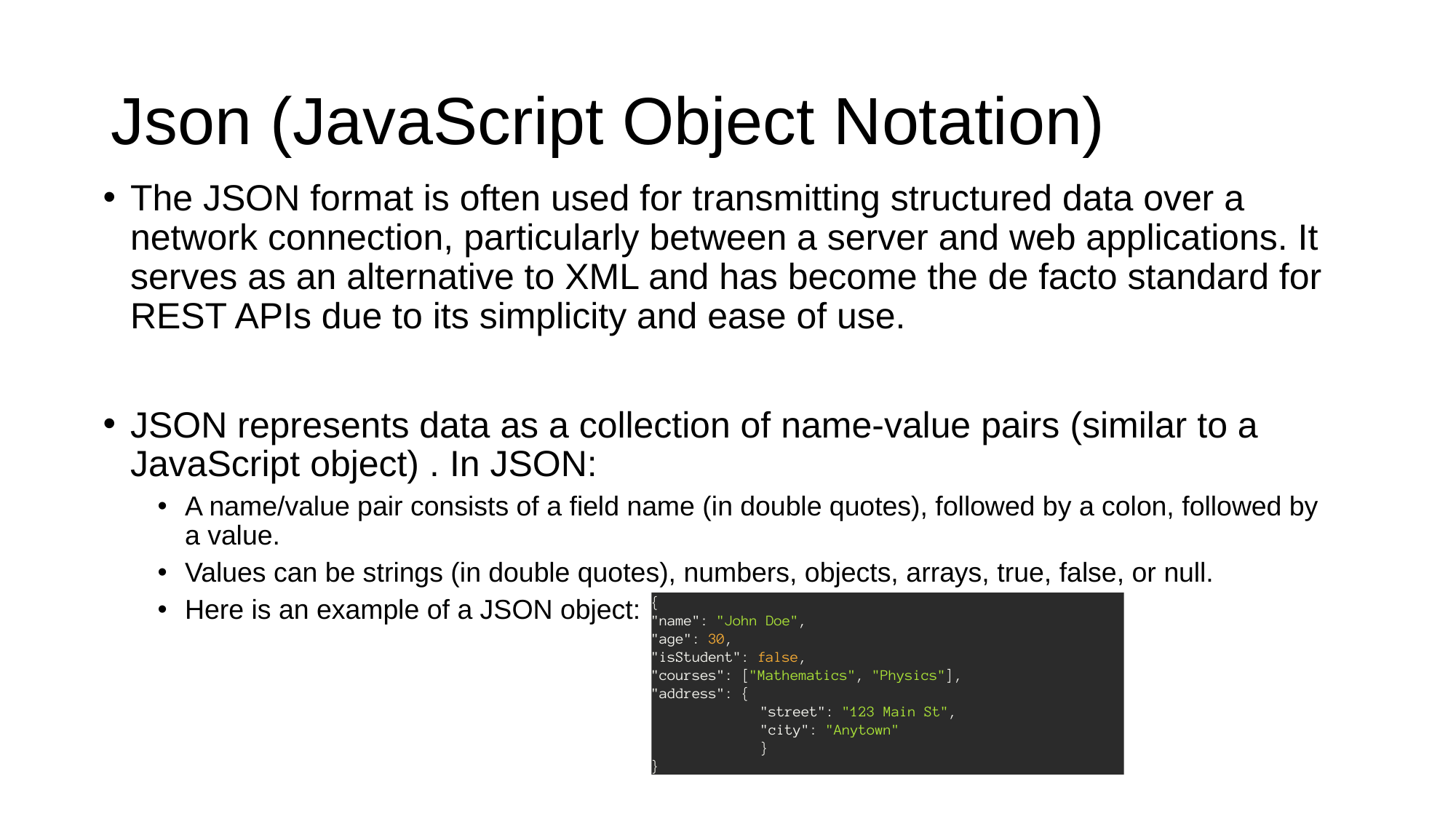

# Json (JavaScript Object Notation)
The JSON format is often used for transmitting structured data over a network connection, particularly between a server and web applications. It serves as an alternative to XML and has become the de facto standard for REST APIs due to its simplicity and ease of use.

JSON represents data as a collection of name-value pairs (similar to a JavaScript object) . In JSON:
A name/value pair consists of a field name (in double quotes), followed by a colon, followed by a value.
Values can be strings (in double quotes), numbers, objects, arrays, true, false, or null.
Here is an example of a JSON object:

{
"name": "John Doe",
"age": 30,
"isStudent": false,
"courses": ["Mathematics", "Physics"],
"address": {
	"street": "123 Main St",
	"city": "Anytown"
	}
}